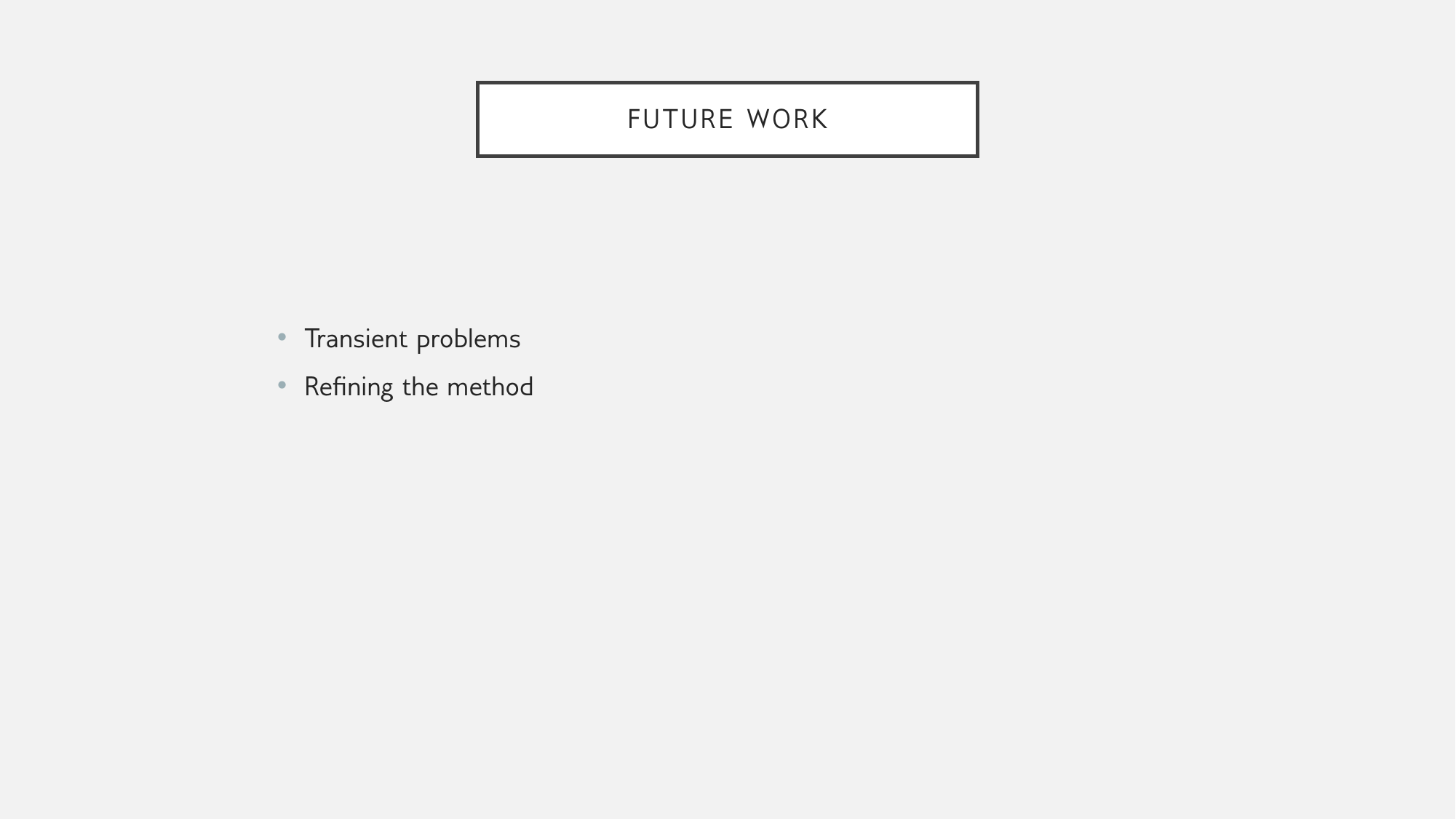

# Future Work
Transient problems
Refining the method